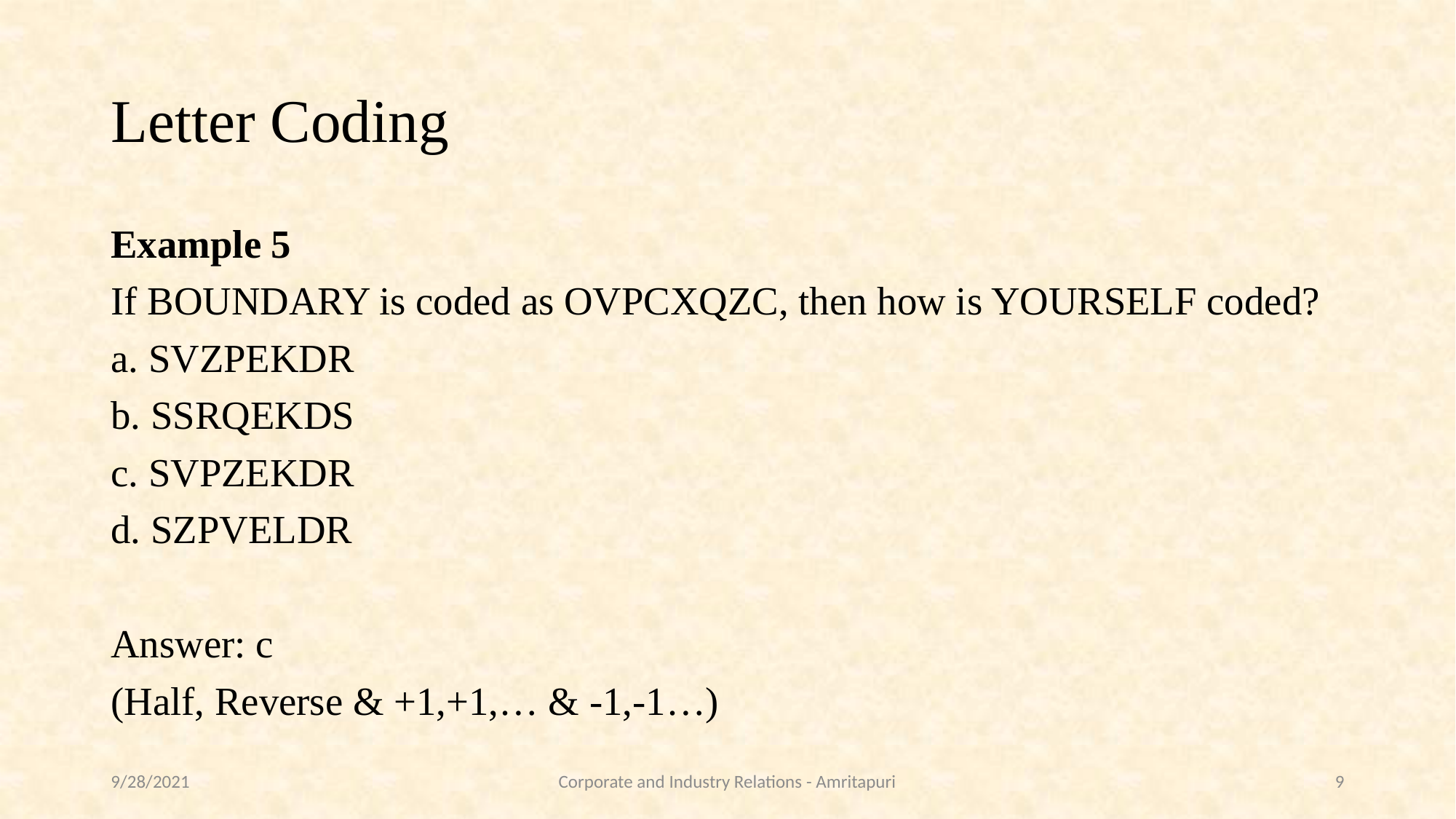

# Letter Coding
Example 5
If BOUNDARY is coded as OVPCXQZC, then how is YOURSELF coded?
a. SVZPEKDR
b. SSRQEKDS
c. SVPZEKDR
d. SZPVELDR

Answer: c
(Half, Reverse & +1,+1,… & -1,-1…)

9/28/2021
Corporate and Industry Relations - Amritapuri
9